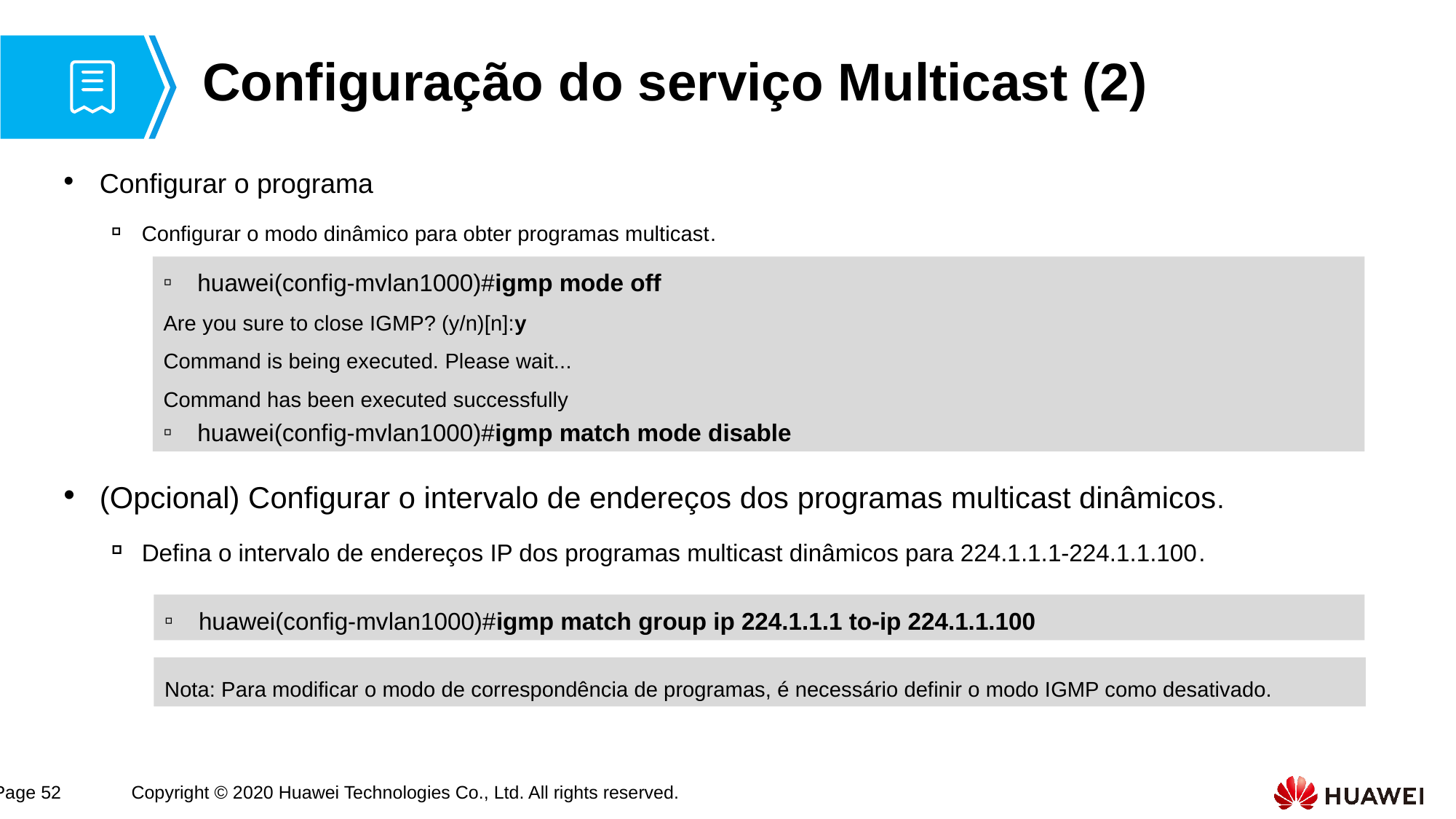

# Configuração do serviço Multicast (2)
Configurar o programa
Configurar o modo dinâmico para obter programas multicast.

(Opcional) Configurar o intervalo de endereços dos programas multicast dinâmicos.
Defina o intervalo de endereços IP dos programas multicast dinâmicos para 224.1.1.1-224.1.1.100.
huawei(config-mvlan1000)#igmp mode off
Are you sure to close IGMP? (y/n)[n]:y
Command is being executed. Please wait...
Command has been executed successfully
huawei(config-mvlan1000)#igmp match mode disable
huawei(config-mvlan1000)#igmp match group ip 224.1.1.1 to-ip 224.1.1.100
Nota: Para modificar o modo de correspondência de programas, é necessário definir o modo IGMP como desativado.